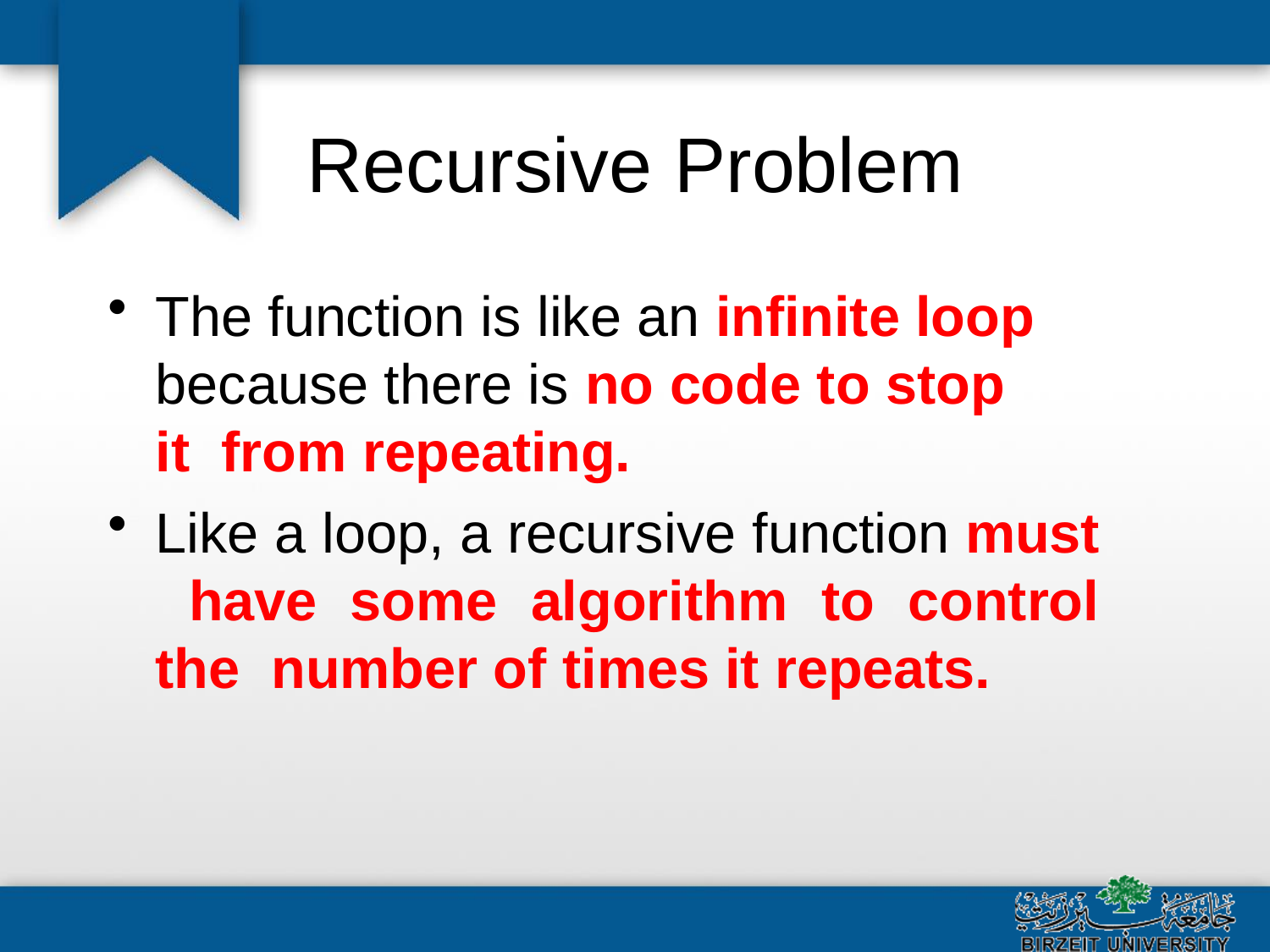

# Recursive Problem
The function is like an infinite loop  because there is no code to stop it  from repeating.
Like a loop, a recursive function must  have some algorithm to control the  number of times it repeats.